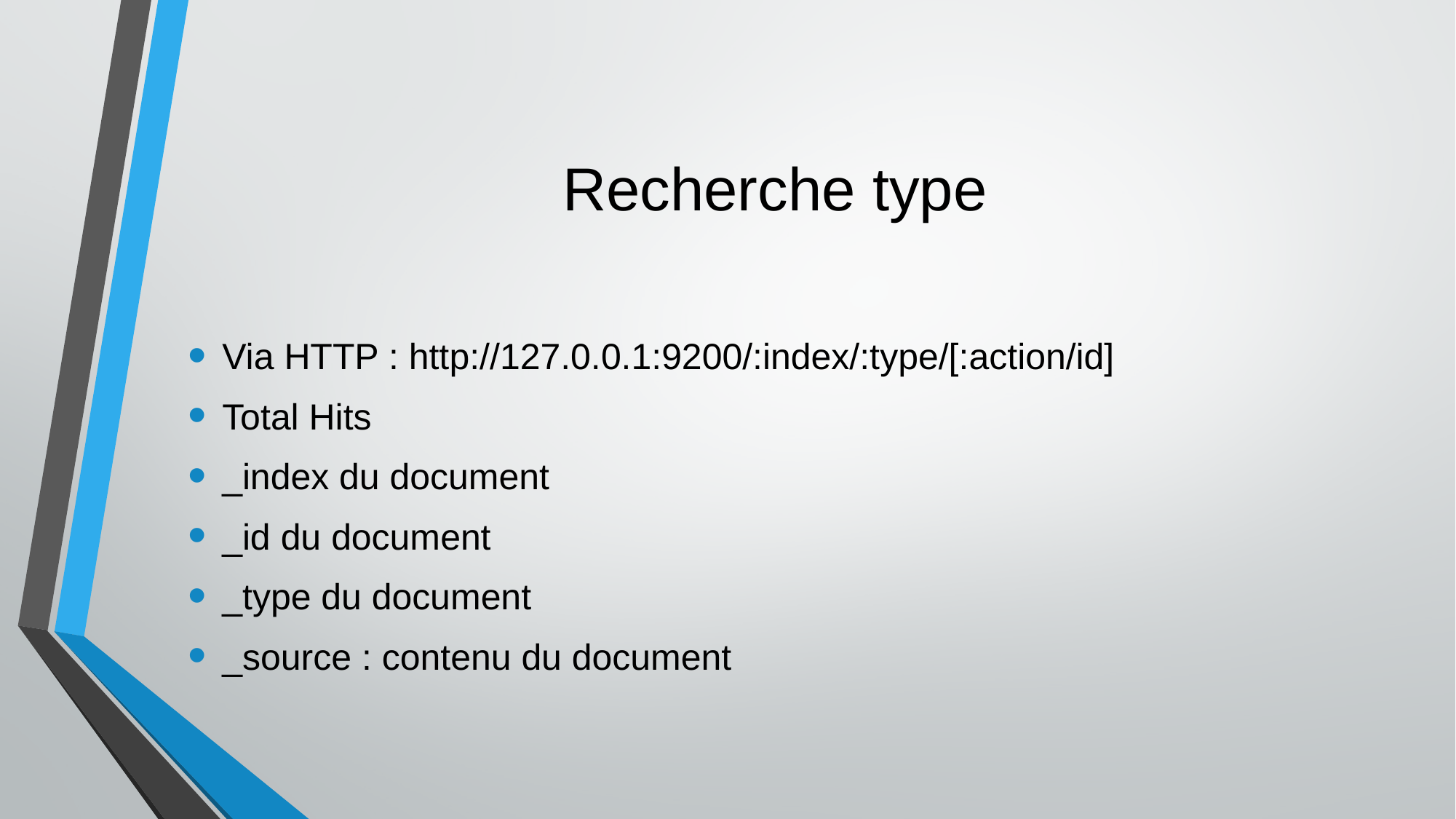

# Recherche type
Via HTTP : http://127.0.0.1:9200/:index/:type/[:action/id]
Total Hits
_index du document
_id du document
_type du document
_source : contenu du document